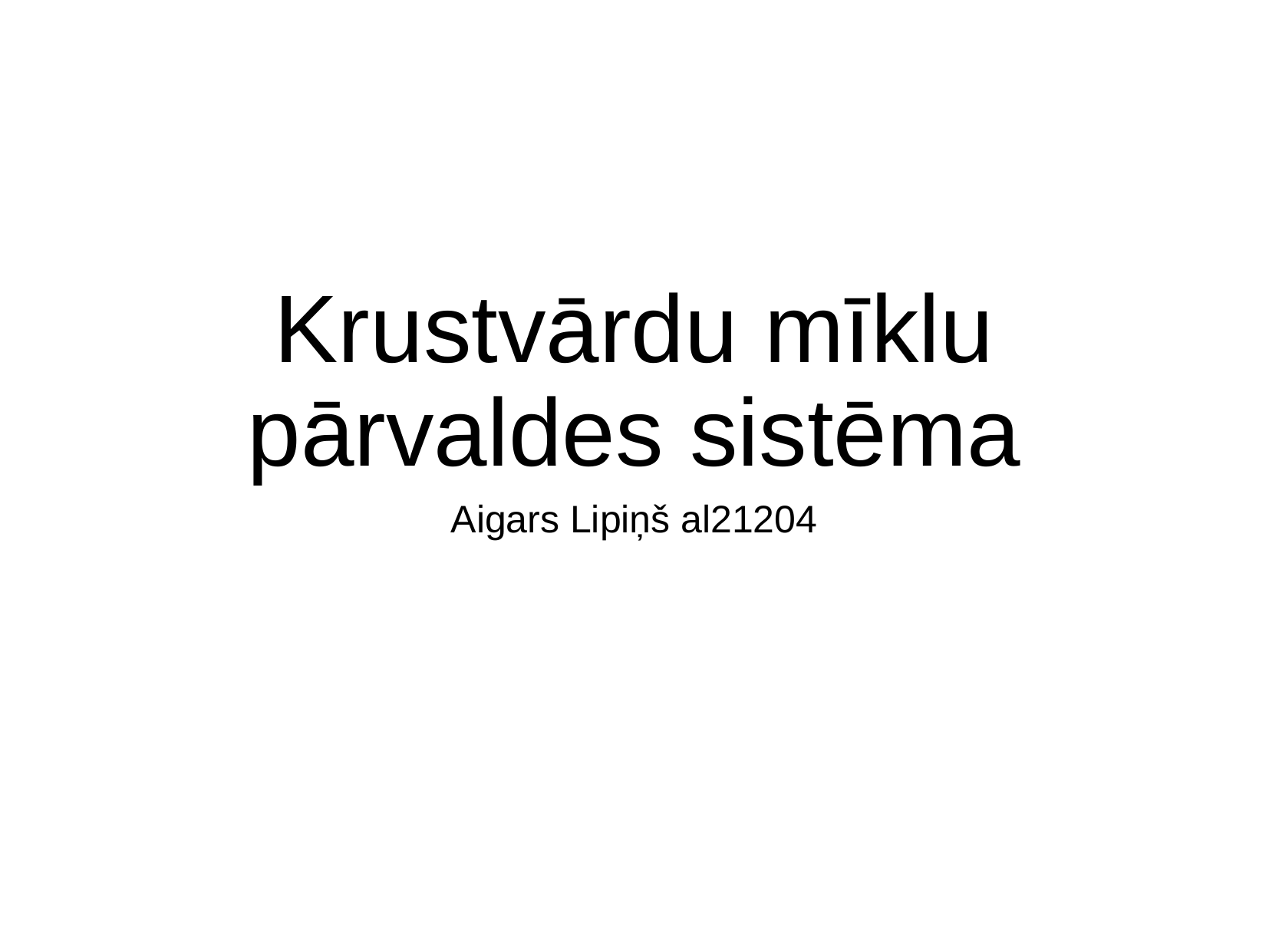

# Krustvārdu mīklu pārvaldes sistēma
Aigars Lipiņš al21204